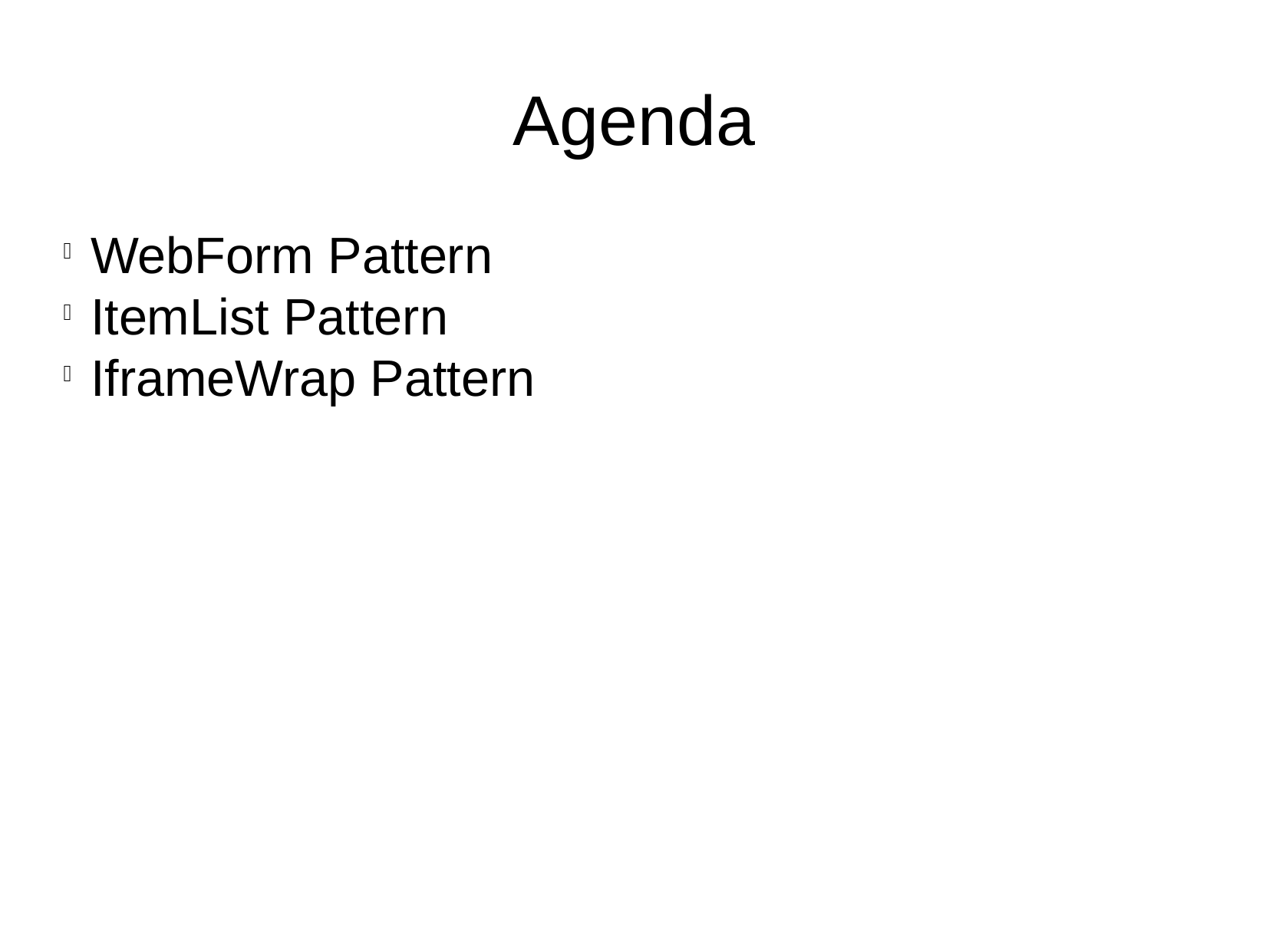

Agenda
WebForm Pattern
ItemList Pattern
IframeWrap Pattern